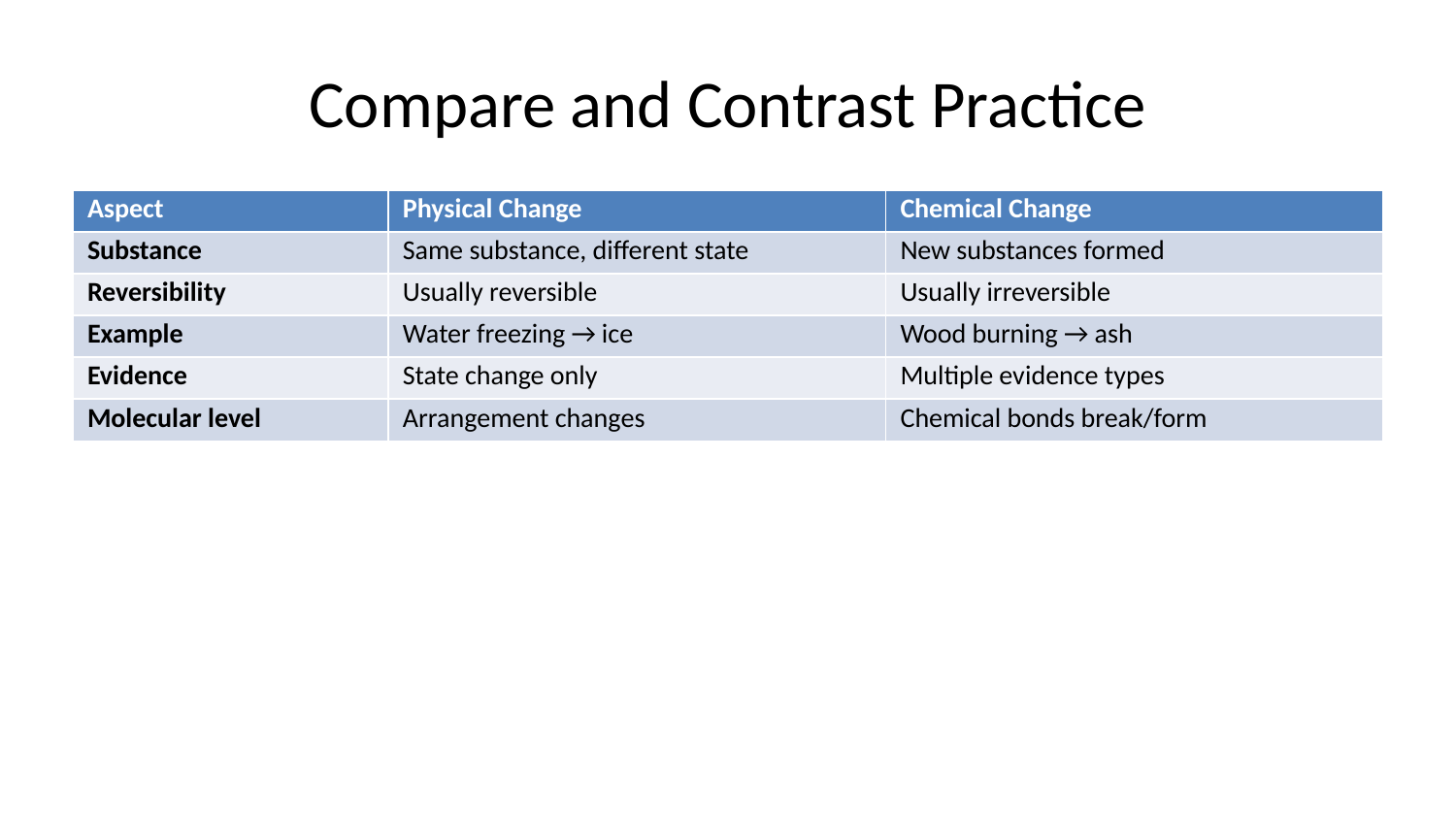

# Compare and Contrast Practice
| Aspect | Physical Change | Chemical Change |
| --- | --- | --- |
| Substance | Same substance, different state | New substances formed |
| Reversibility | Usually reversible | Usually irreversible |
| Example | Water freezing → ice | Wood burning → ash |
| Evidence | State change only | Multiple evidence types |
| Molecular level | Arrangement changes | Chemical bonds break/form |